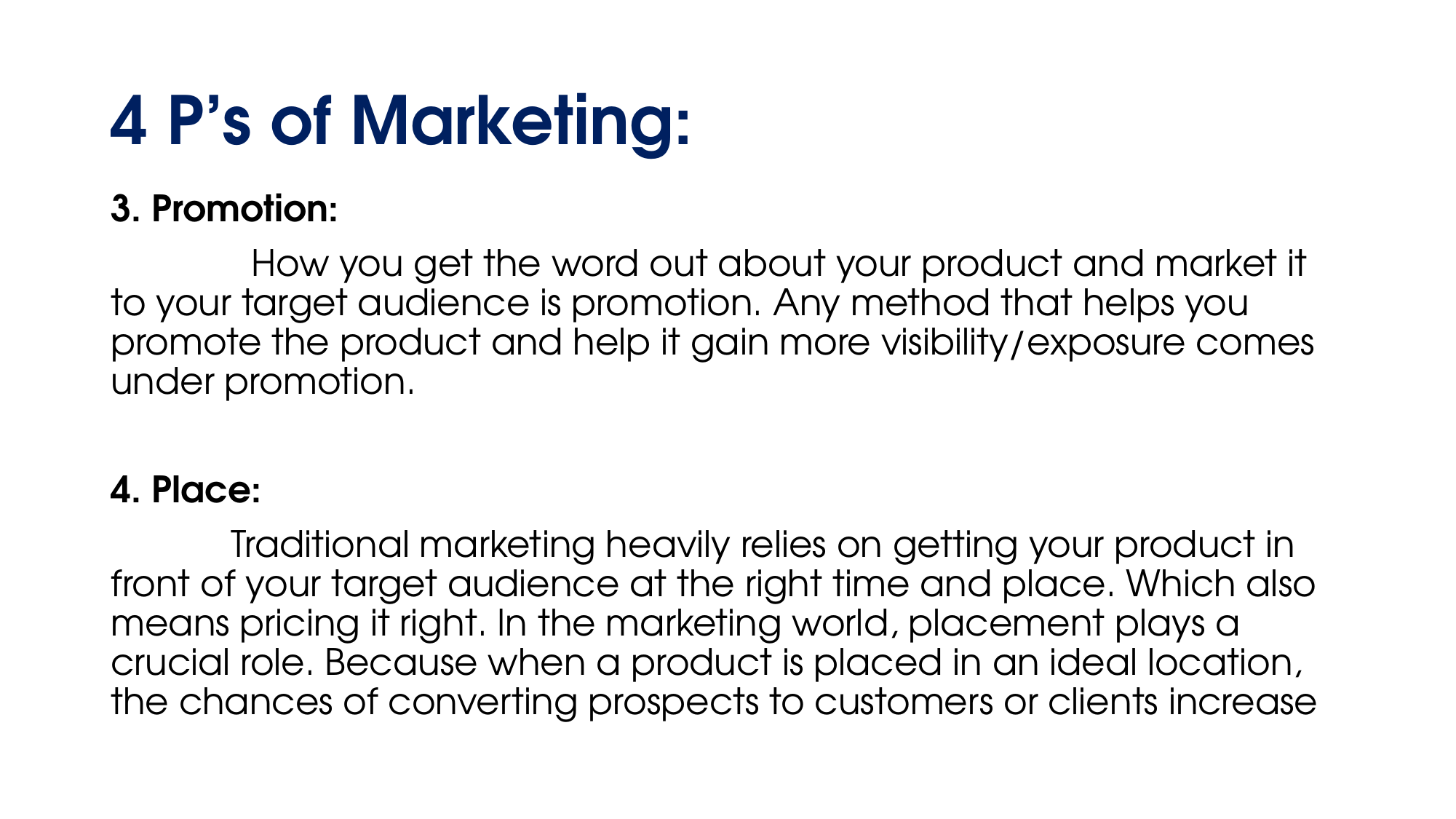

# 4 P’s of Marketing:
3. Promotion:
              How you get the word out about your product and market it to your target audience is promotion. Any method that helps you promote the product and help it gain more visibility/exposure comes under promotion.

4. Place:
            Traditional marketing heavily relies on getting your product in front of your target audience at the right time and place. Which also means pricing it right. In the marketing world, placement plays a crucial role. Because when a product is placed in an ideal location, the chances of converting prospects to customers or clients increase